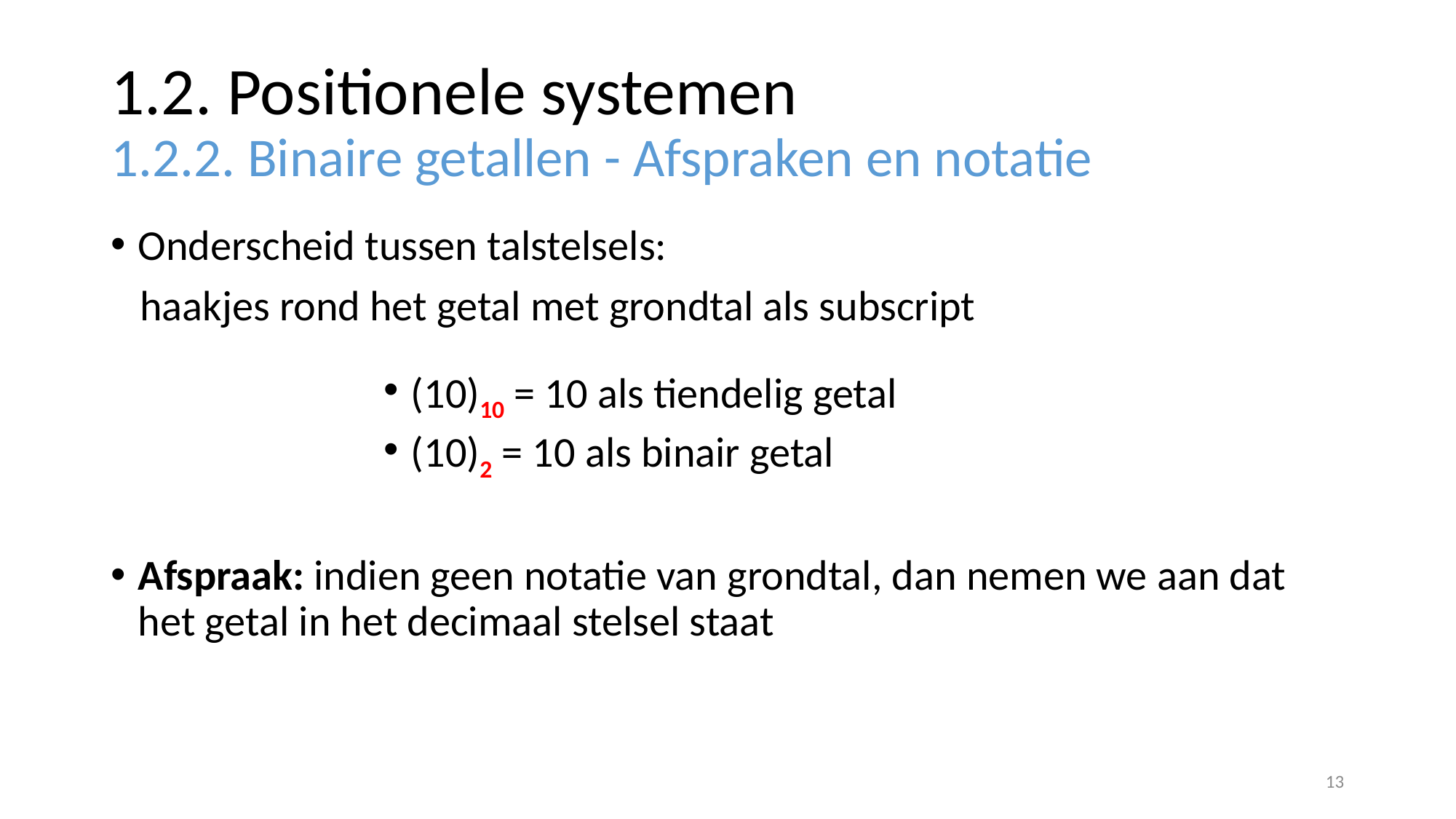

# 1.2. Positionele systemen 1.2.2. Binaire getallen - Afspraken en notatie
Onderscheid tussen talstelsels:
   haakjes rond het getal met grondtal als subscript

(10)10 = 10 als tiendelig getal
(10)2 = 10 als binair getal

Afspraak: indien geen notatie van grondtal, dan nemen we aan dat het getal in het decimaal stelsel staat

13